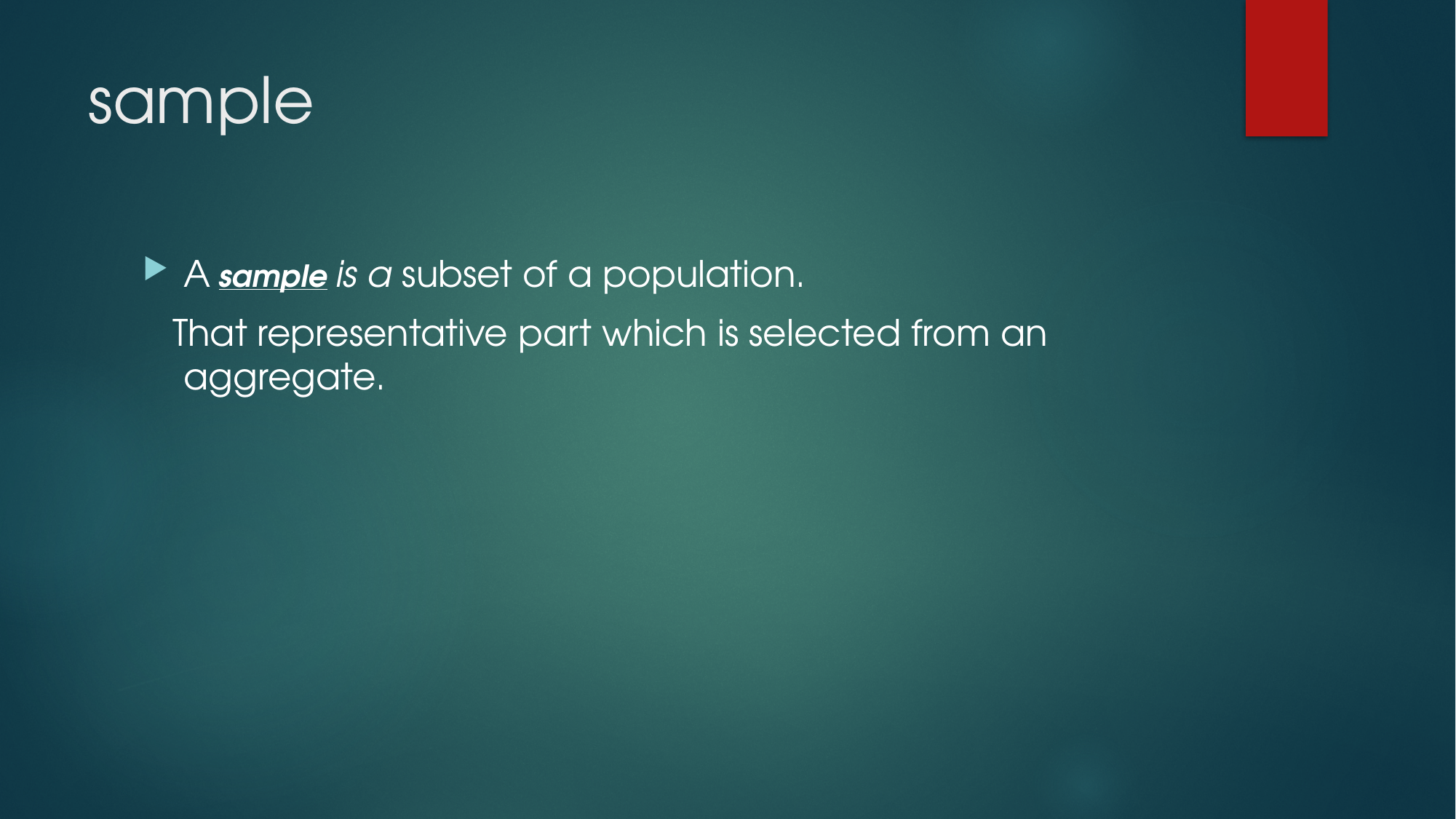

# sample
A sample is a subset of a population.
   That representative part which is selected from an aggregate.